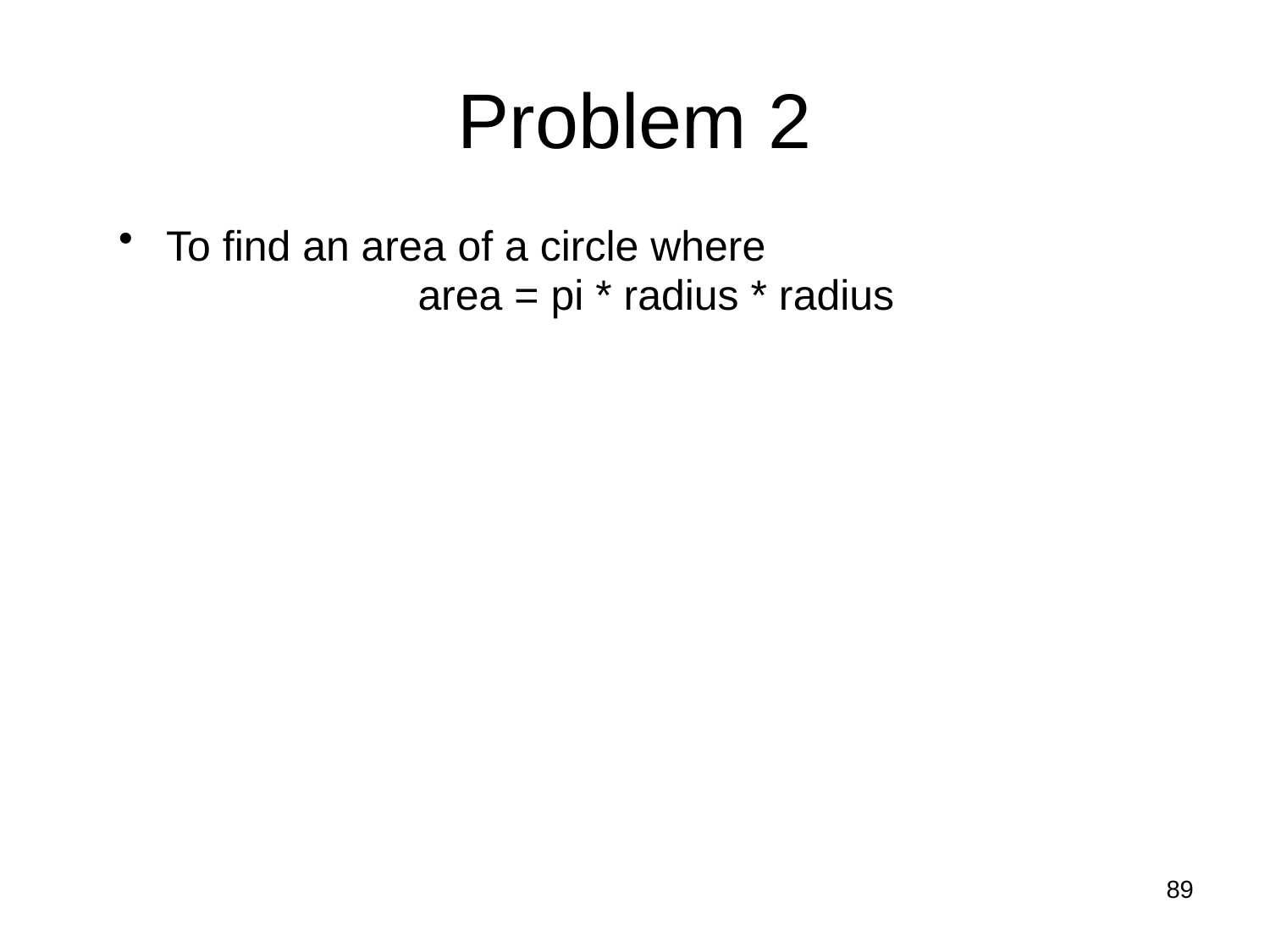

# Problem 2
To find an area of a circle where
area = pi * radius * radius
89